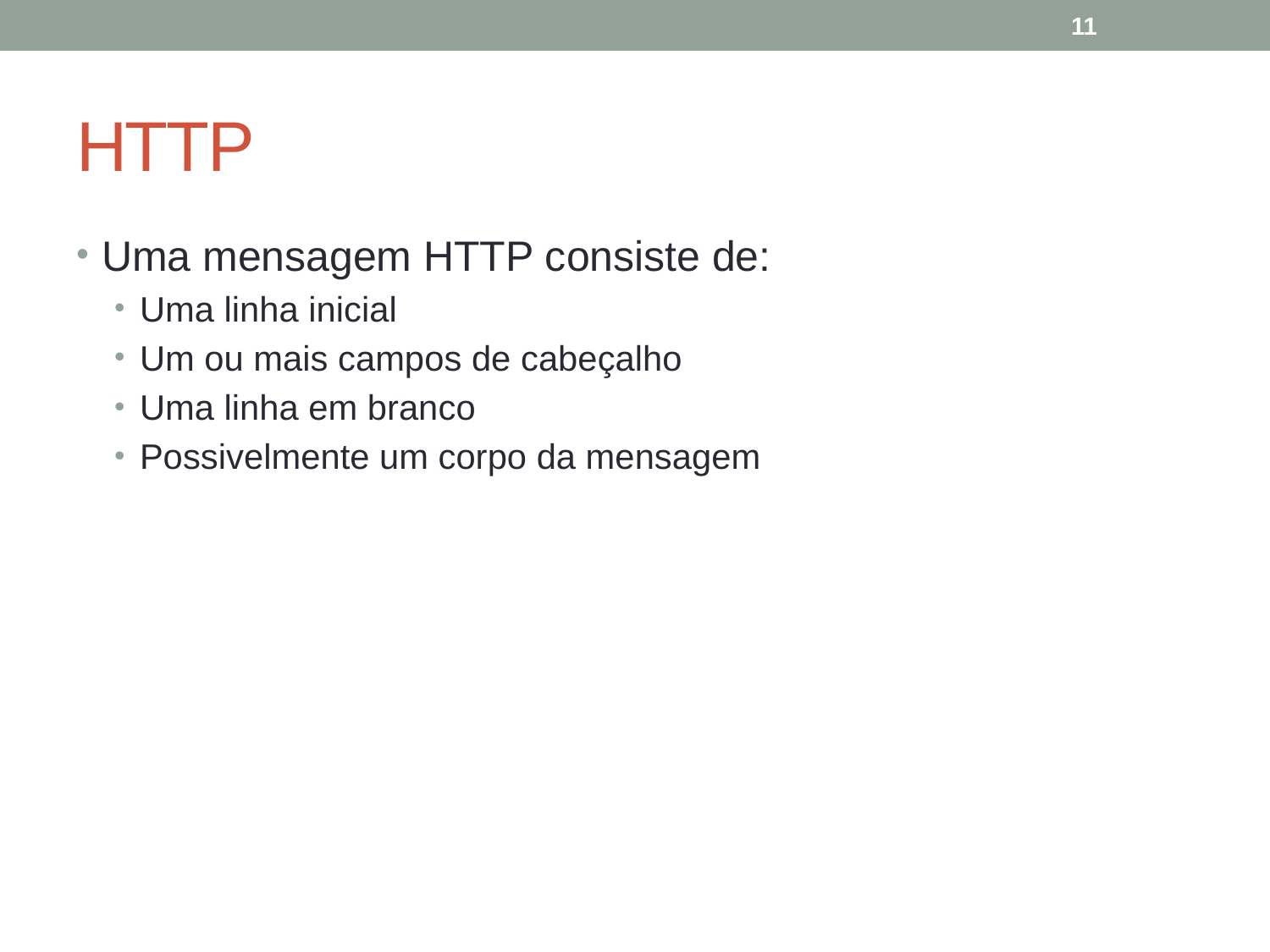

11
# HTTP
Uma mensagem HTTP consiste de:
Uma linha inicial
Um ou mais campos de cabeçalho
Uma linha em branco
Possivelmente um corpo da mensagem